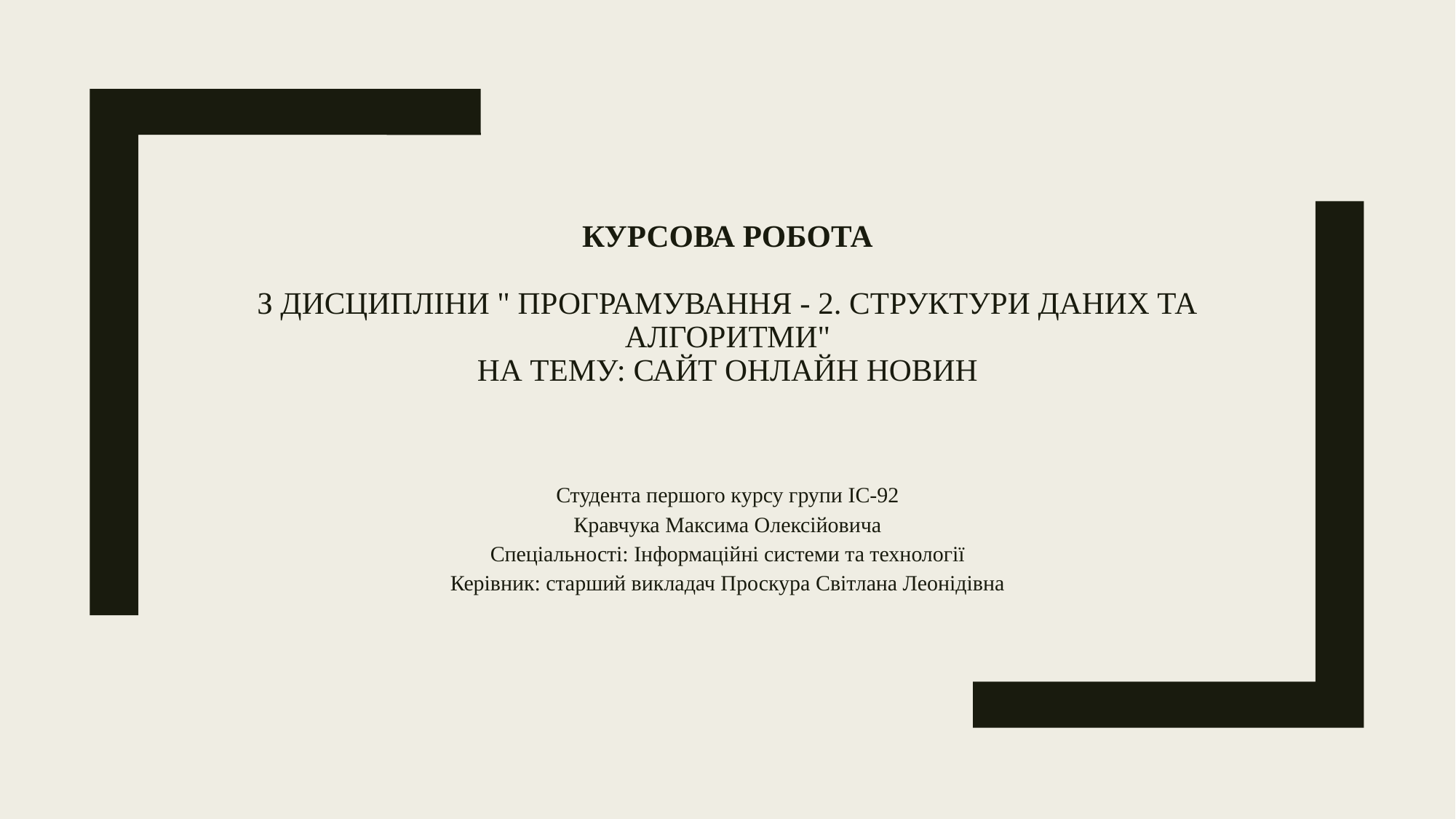

# КУРСОВА РОБОТА   з дисципліни " Програмування - 2. Структури даних та алгоритми" На тему: Сайт онлайн новин
Студента першого курсу групи ІС-92
Кравчука Максима Олексійовича
Спеціальності: Інформаційні системи та технології
Керівник: старший викладач Проскура Світлана Леонідівна